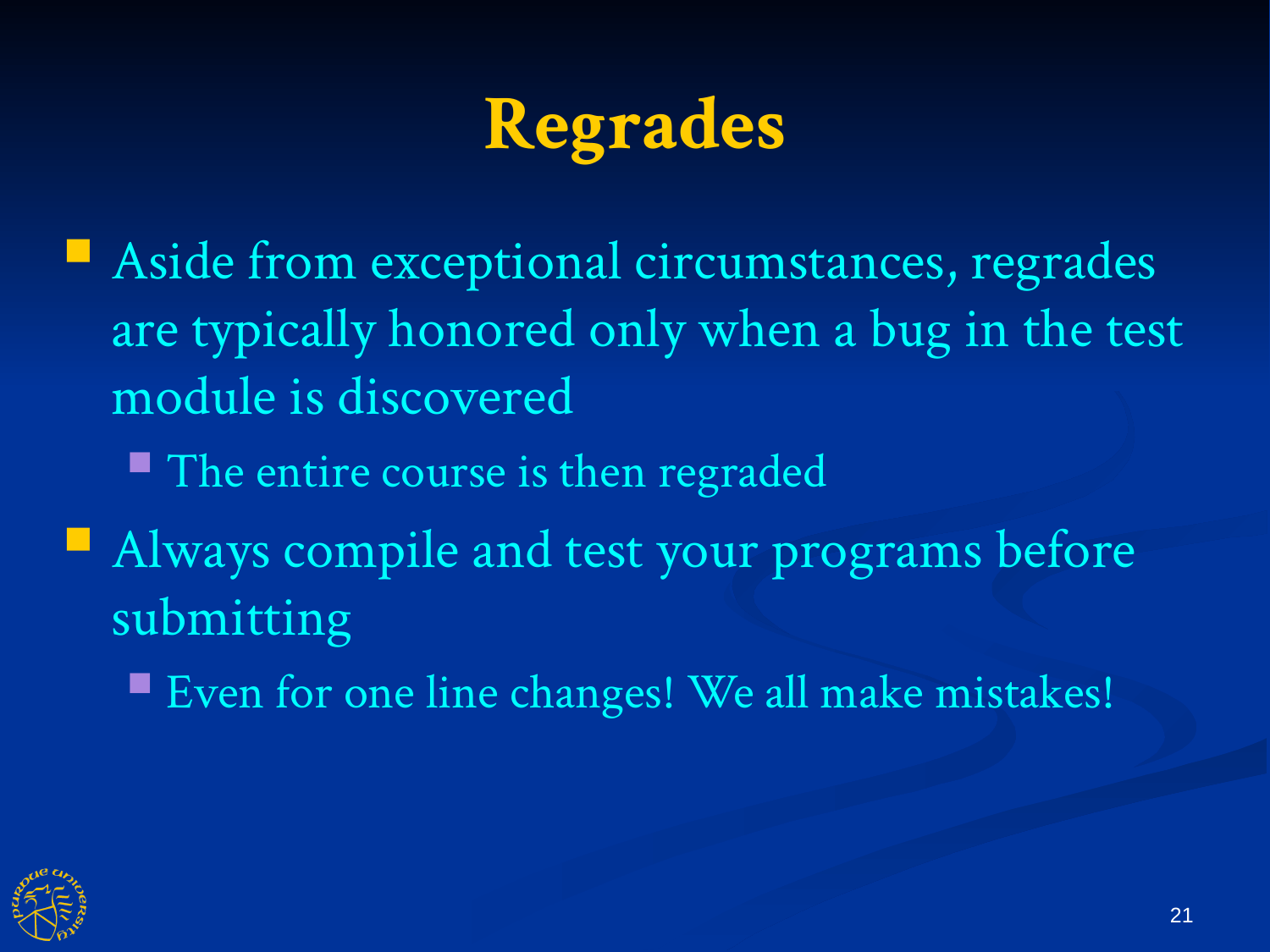

Regrades
Aside from exceptional circumstances, regrades are typically honored only when a bug in the test module is discovered
The entire course is then regraded
Always compile and test your programs before submitting
Even for one line changes! We all make mistakes!
21